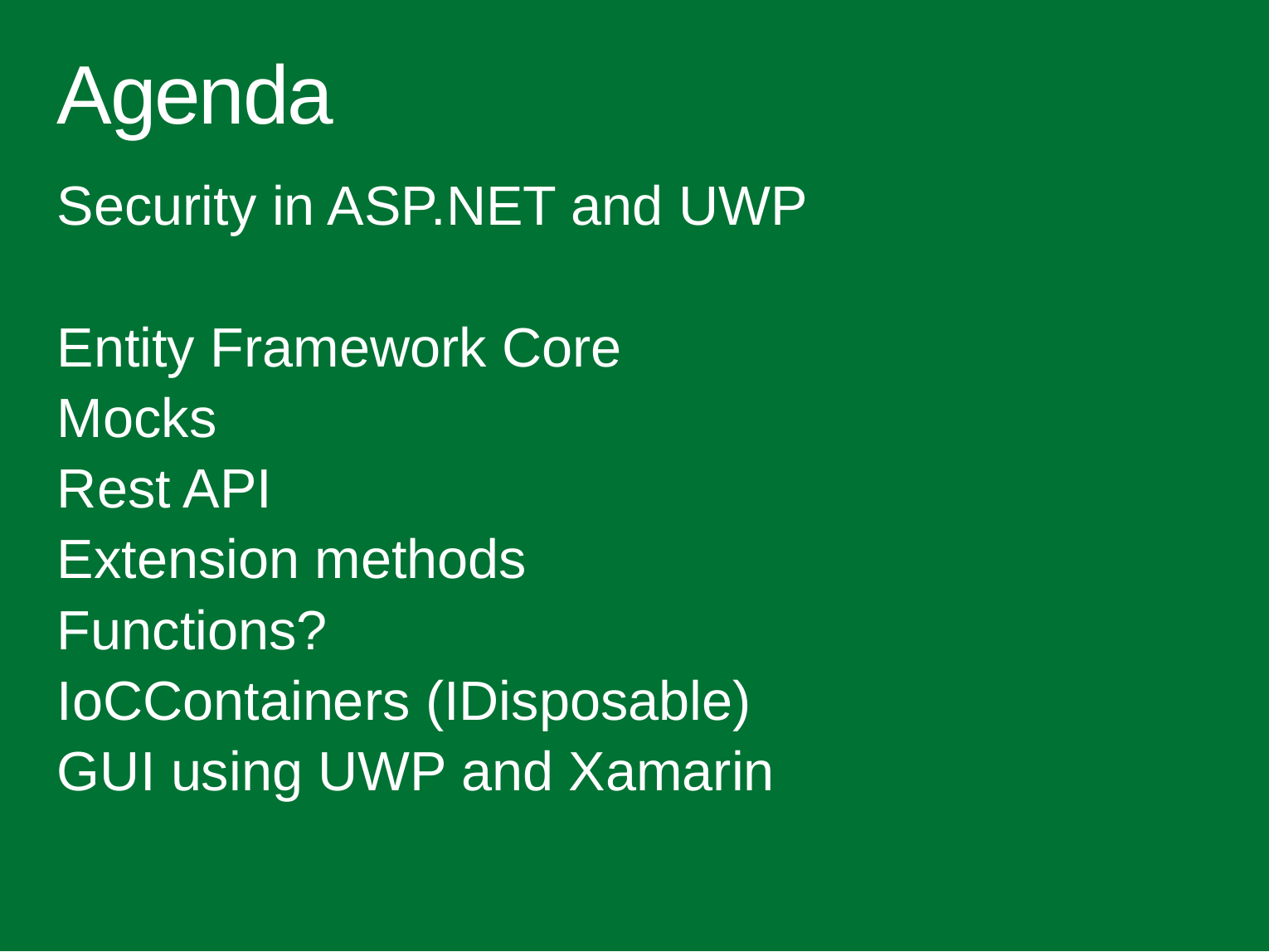

# Agenda
Security in ASP.NET and UWP

Entity Framework Core
Mocks
Rest API
Extension methods
Functions?
IoCContainers (IDisposable)
GUI using UWP and Xamarin